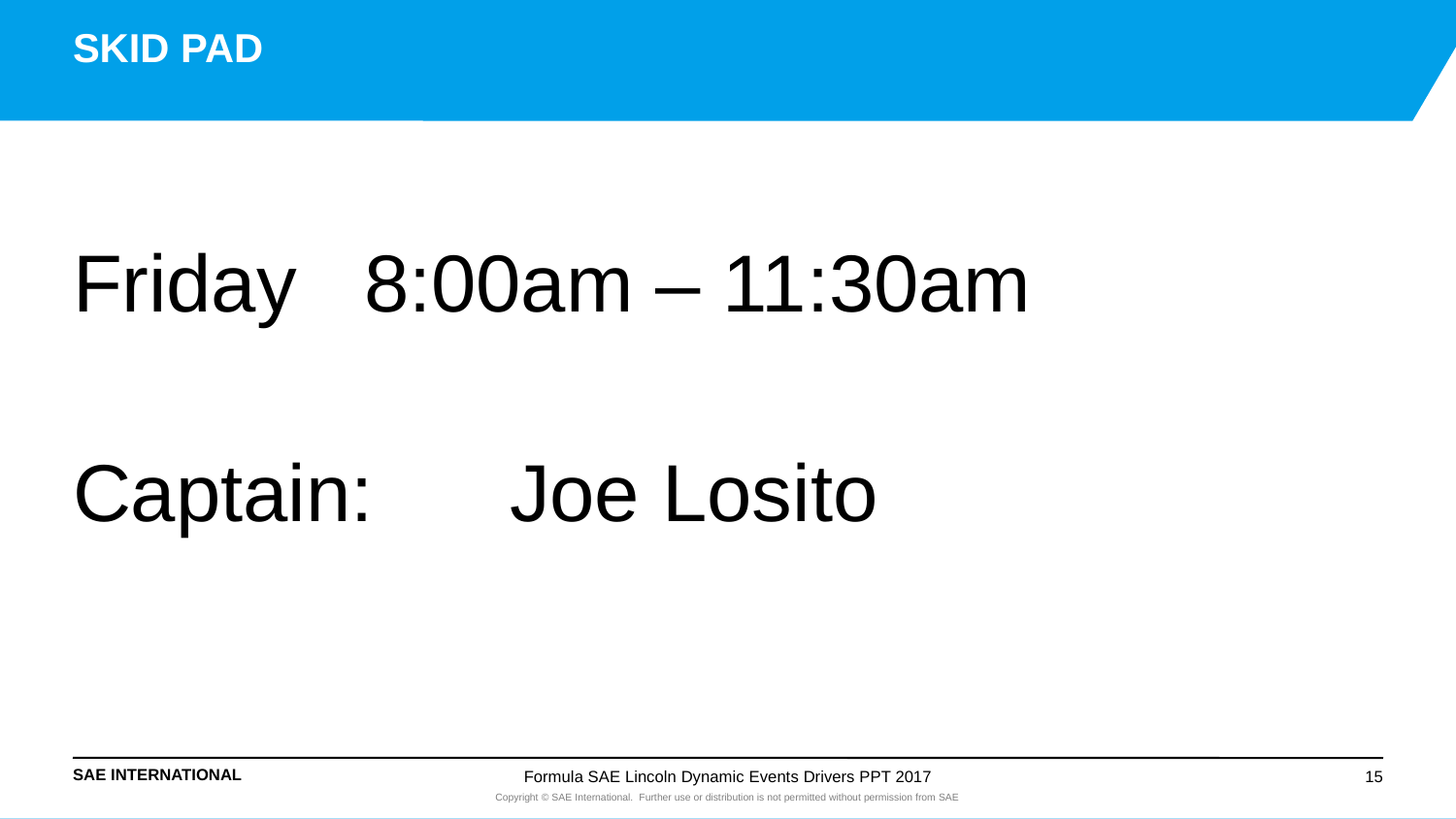

# SKID PAD

Friday 	8:00am – 11:30am

Captain:	Joe Losito
Formula SAE Lincoln Dynamic Events Drivers PPT 2017
15